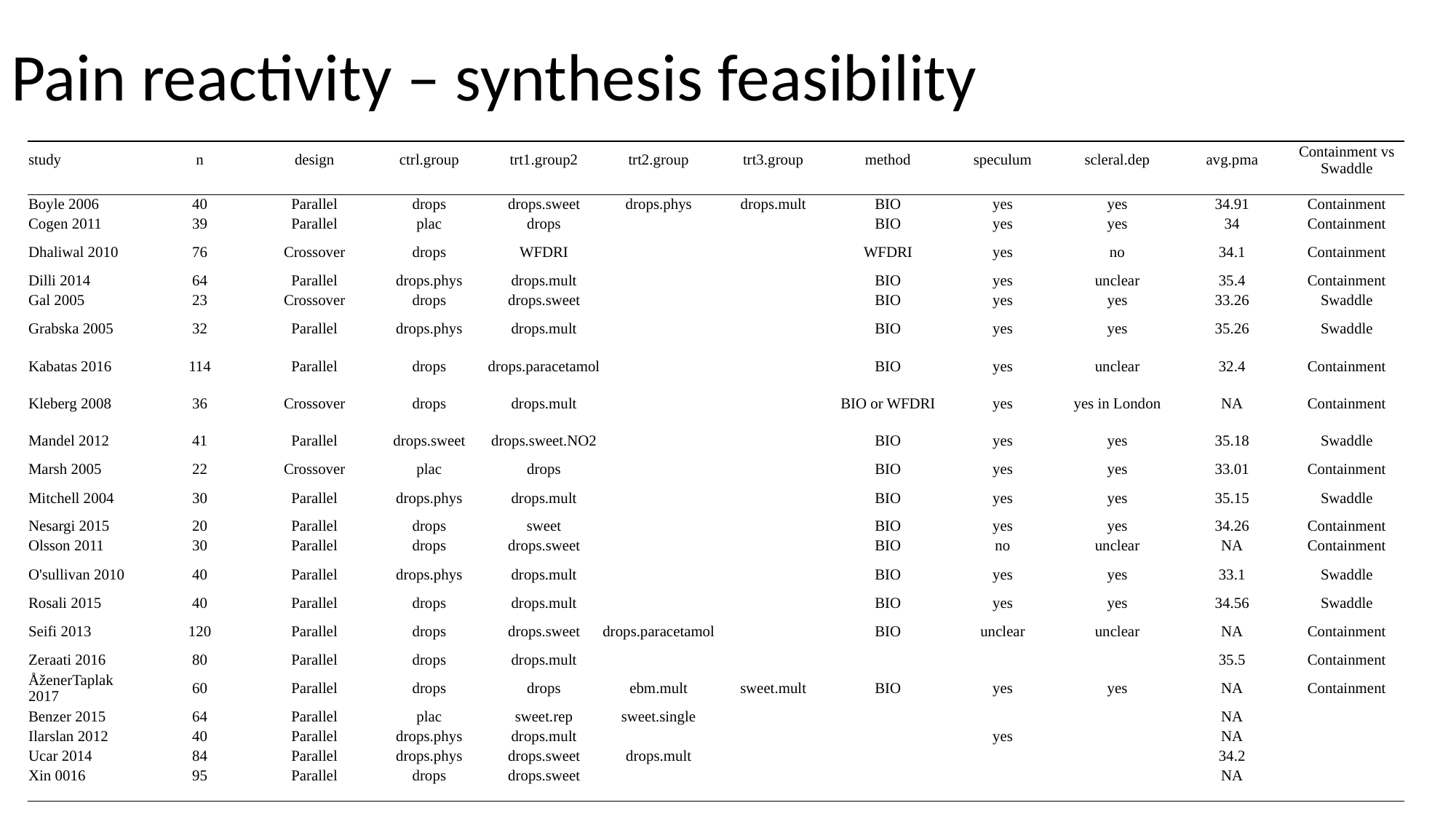

# Pain reactivity – synthesis feasibility
|  |  |  |  |  |  |  |  |  |  |  |  |
| --- | --- | --- | --- | --- | --- | --- | --- | --- | --- | --- | --- |
| study | n | design | ctrl.group | trt1.group2 | trt2.group | trt3.group | method | speculum | scleral.dep | avg.pma | Containment vs Swaddle |
|  |  |  |  |  |  |  |  |  |  |  |  |
| Boyle 2006 | 40 | Parallel | drops | drops.sweet | drops.phys | drops.mult | BIO | yes | yes | 34.91 | Containment |
| Cogen 2011 | 39 | Parallel | plac | drops |  |  | BIO | yes | yes | 34 | Containment |
| Dhaliwal 2010 | 76 | Crossover | drops | WFDRI |  |  | WFDRI | yes | no | 34.1 | Containment |
| Dilli 2014 | 64 | Parallel | drops.phys | drops.mult |  |  | BIO | yes | unclear | 35.4 | Containment |
| Gal 2005 | 23 | Crossover | drops | drops.sweet |  |  | BIO | yes | yes | 33.26 | Swaddle |
| Grabska 2005 | 32 | Parallel | drops.phys | drops.mult |  |  | BIO | yes | yes | 35.26 | Swaddle |
| Kabatas 2016 | 114 | Parallel | drops | drops.paracetamol |  |  | BIO | yes | unclear | 32.4 | Containment |
| Kleberg 2008 | 36 | Crossover | drops | drops.mult |  |  | BIO or WFDRI | yes | yes in London | NA | Containment |
| Mandel 2012 | 41 | Parallel | drops.sweet | drops.sweet.NO2 |  |  | BIO | yes | yes | 35.18 | Swaddle |
| Marsh 2005 | 22 | Crossover | plac | drops |  |  | BIO | yes | yes | 33.01 | Containment |
| Mitchell 2004 | 30 | Parallel | drops.phys | drops.mult |  |  | BIO | yes | yes | 35.15 | Swaddle |
| Nesargi 2015 | 20 | Parallel | drops | sweet |  |  | BIO | yes | yes | 34.26 | Containment |
| Olsson 2011 | 30 | Parallel | drops | drops.sweet |  |  | BIO | no | unclear | NA | Containment |
| O'sullivan 2010 | 40 | Parallel | drops.phys | drops.mult |  |  | BIO | yes | yes | 33.1 | Swaddle |
| Rosali 2015 | 40 | Parallel | drops | drops.mult |  |  | BIO | yes | yes | 34.56 | Swaddle |
| Seifi 2013 | 120 | Parallel | drops | drops.sweet | drops.paracetamol |  | BIO | unclear | unclear | NA | Containment |
| Zeraati 2016 | 80 | Parallel | drops | drops.mult |  |  |  |  |  | 35.5 | Containment |
| ÅženerTaplak 2017 | 60 | Parallel | drops | drops | ebm.mult | sweet.mult | BIO | yes | yes | NA | Containment |
| Benzer 2015 | 64 | Parallel | plac | sweet.rep | sweet.single |  |  |  |  | NA |  |
| Ilarslan 2012 | 40 | Parallel | drops.phys | drops.mult |  |  |  | yes |  | NA |  |
| Ucar 2014 | 84 | Parallel | drops.phys | drops.sweet | drops.mult |  |  |  |  | 34.2 |  |
| Xin 0016 | 95 | Parallel | drops | drops.sweet |  |  |  |  |  | NA |  |
|  |  |  |  |  |  |  |  |  |  |  |  |